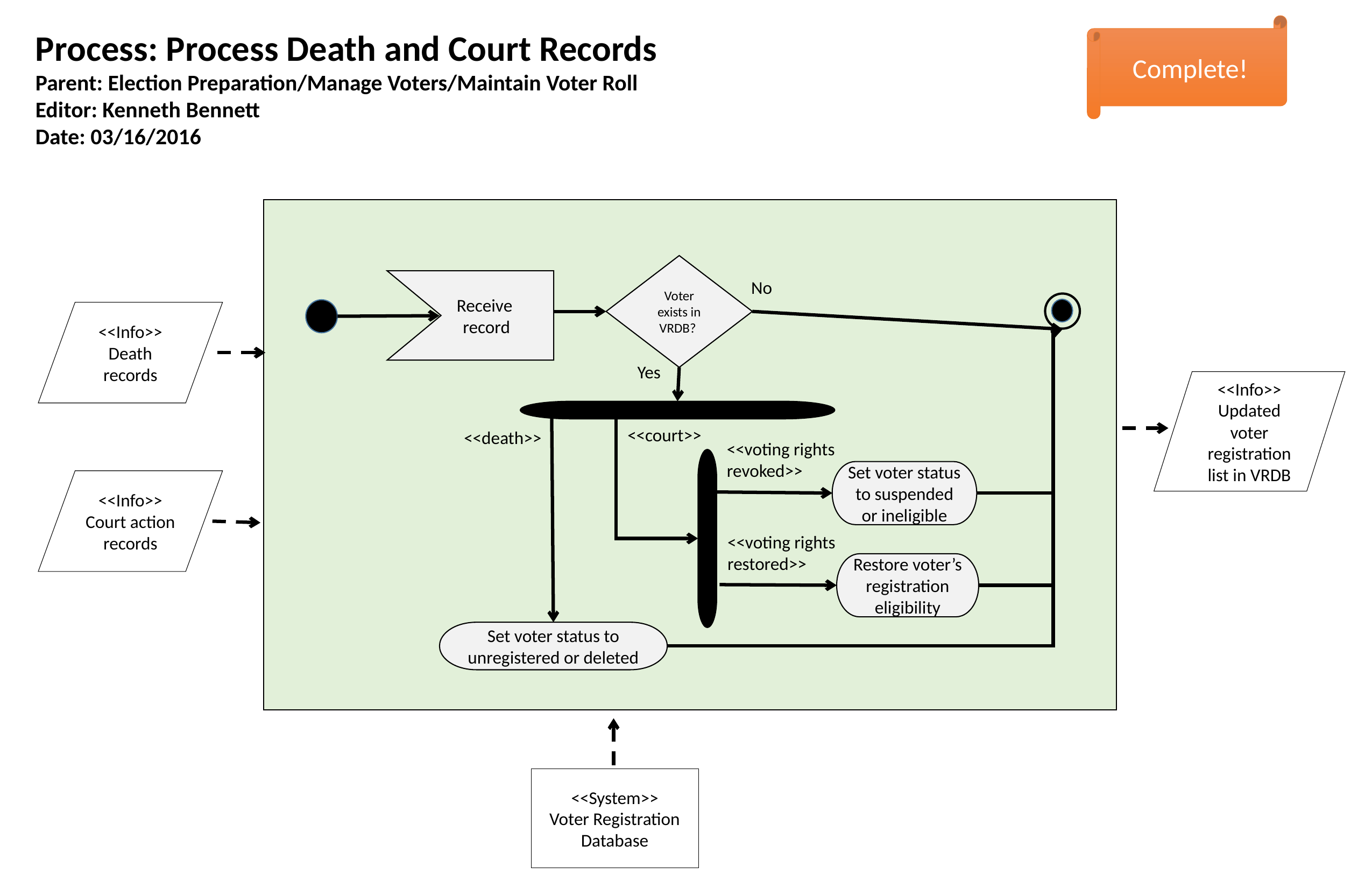

Complete!
Process: Process Death and Court Records
Parent: Election Preparation/Manage Voters/Maintain Voter Roll
Editor: Kenneth Bennett
Date: 03/16/2016

Voter exists in VRDB?
Receive
record
No

<<Info>>
Death records
Yes
<<Info>>
Updated voter registration list in VRDB

<<court>>
<<death>>
<<voting rights revoked>>
Set voter status to suspended or ineligible
<<Info>>
Court action records
<<voting rights restored>>

Restore voter’s registration eligibility
Set voter status to unregistered or deleted
<<System>>
Voter Registration Database